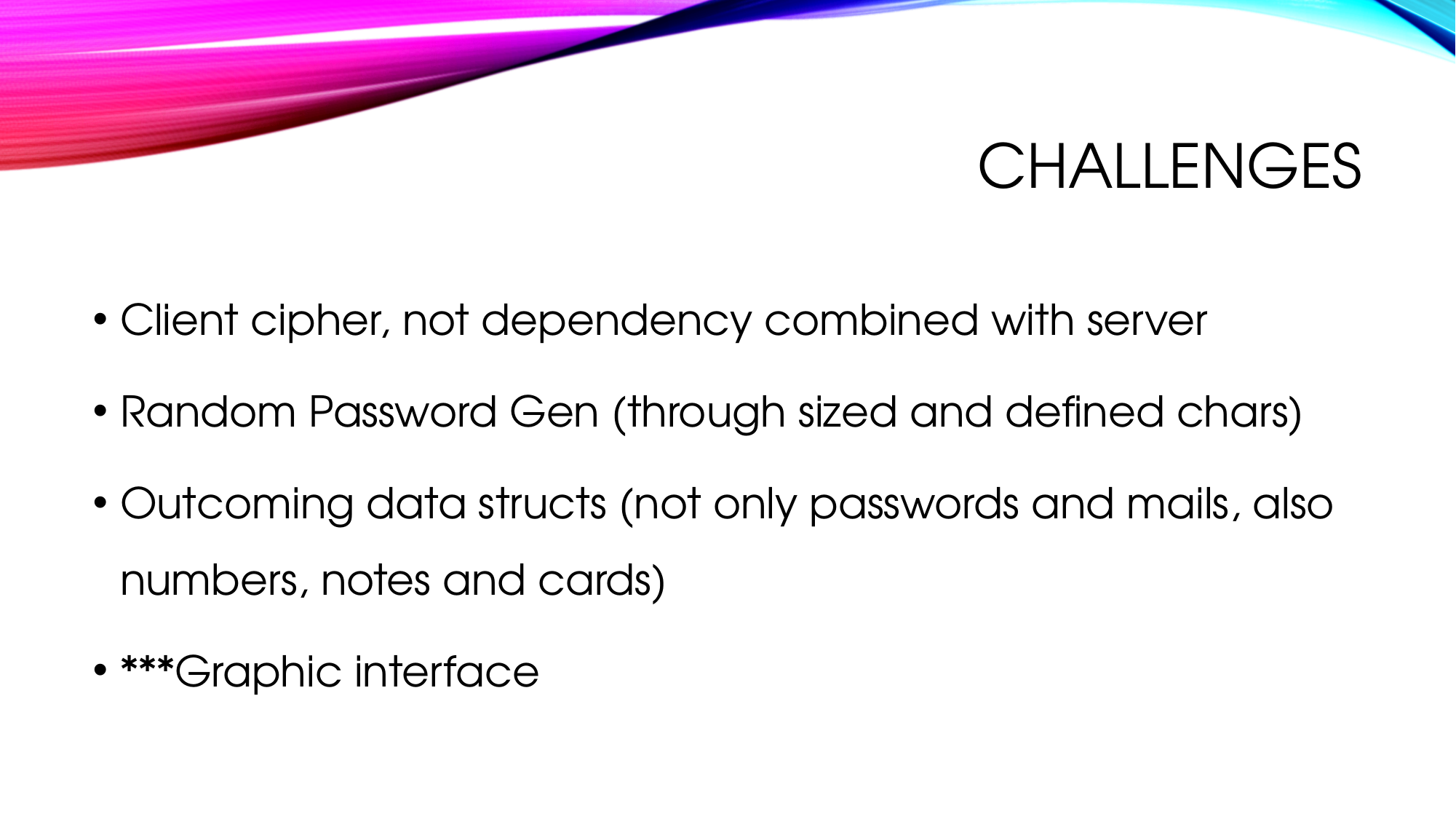

# Challenges
Client cipher, not dependency combined with server
Random Password Gen (through sized and defined chars)
Outcoming data structs (not only passwords and mails, also numbers, notes and cards)
***Graphic interface